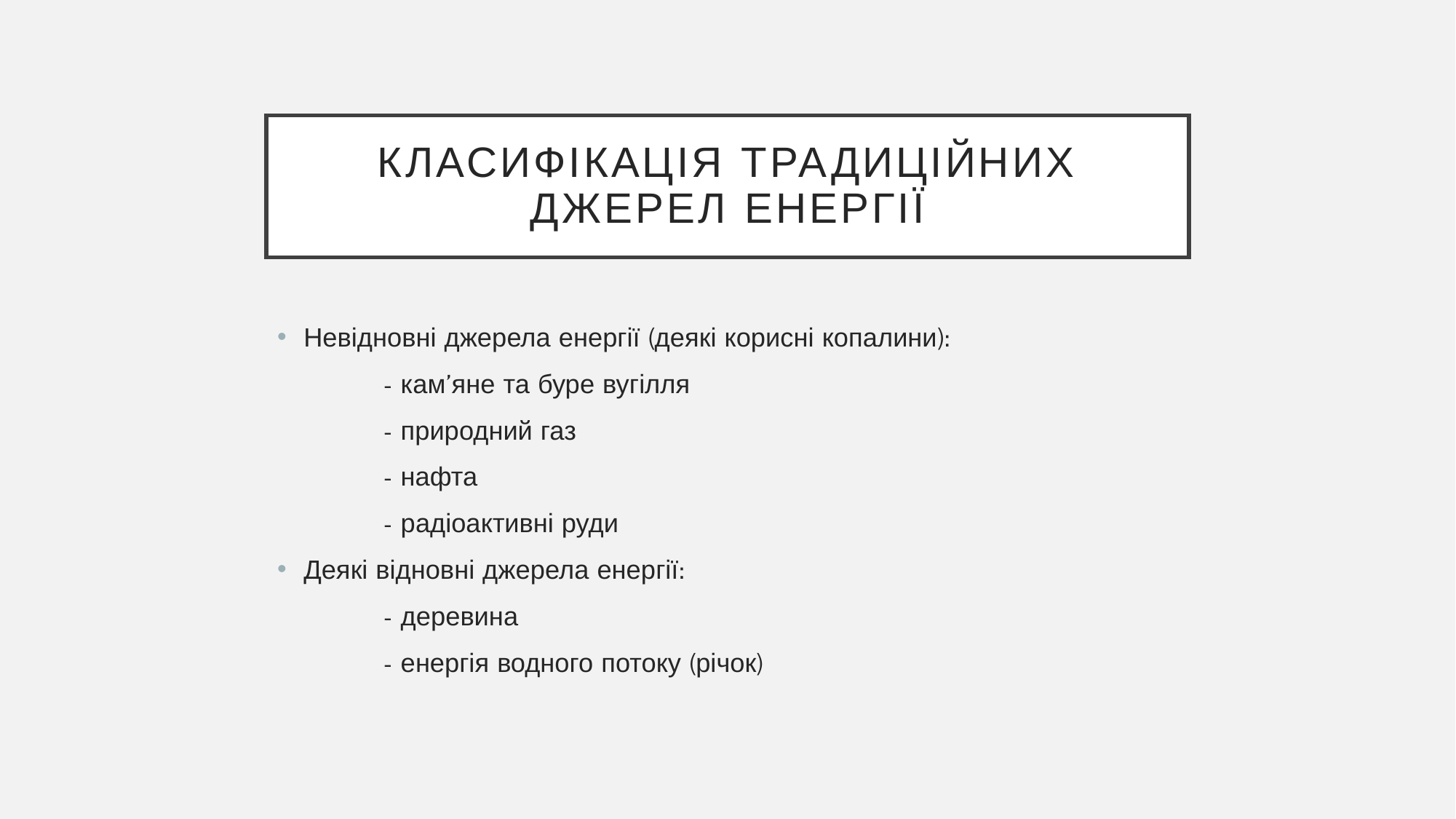

# Класифікація традиційних джерел енергії
Невідновні джерела енергії (деякі корисні копалини):
	- кам’яне та буре вугілля
	- природний газ
	- нафта
	- радіоактивні руди
Деякі відновні джерела енергії:
	- деревина
	- енергія водного потоку (річок)